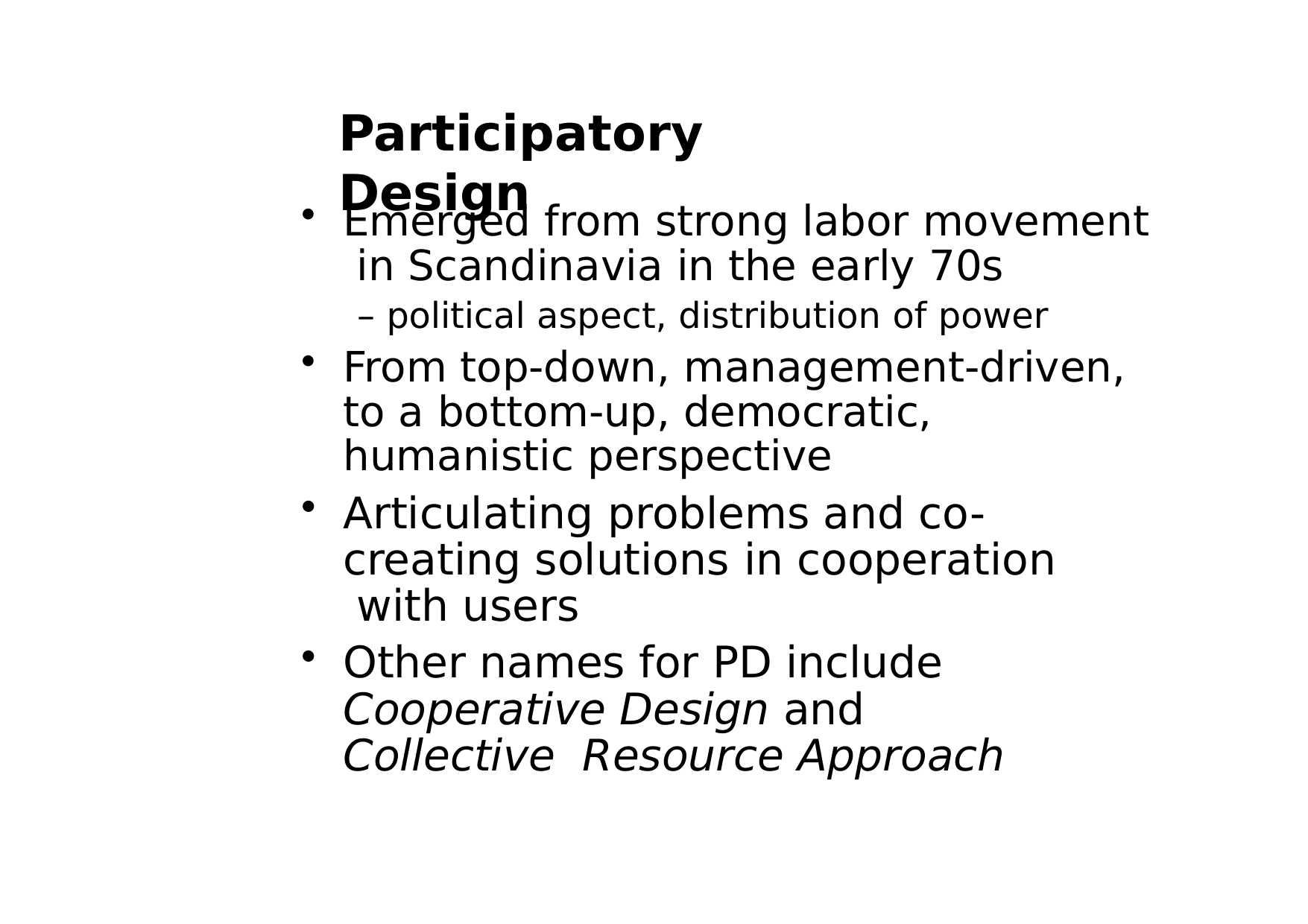

# Participatory Design
Emerged from strong labor movement  in Scandinavia in the early 70s
– political aspect, distribution of power
From top-down, management-driven,  to a bottom-up, democratic,  humanistic perspective
Articulating problems and co-  creating solutions in cooperation  with users
Other names for PD include  Cooperative Design and Collective  Resource Approach